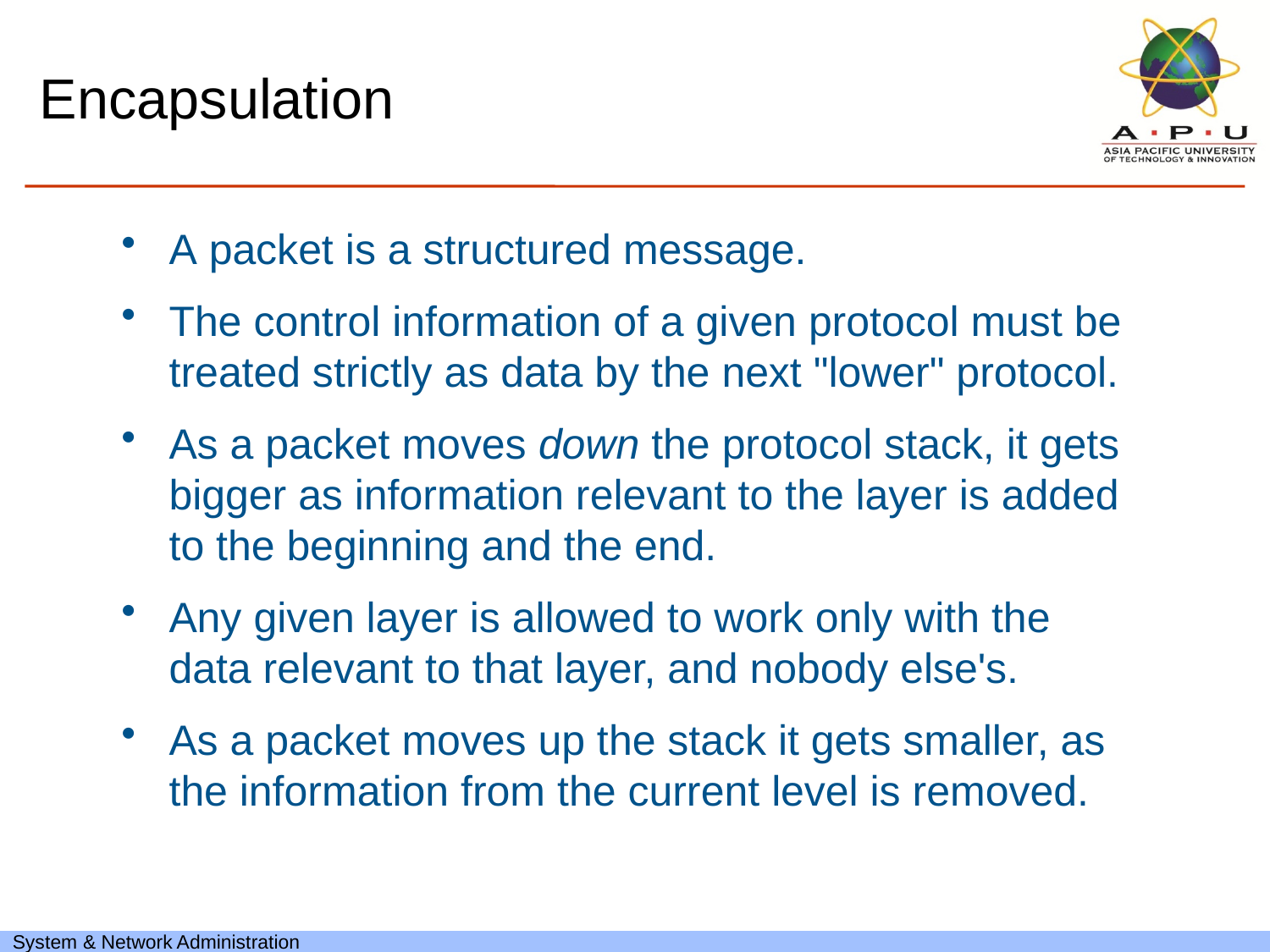

# Encapsulation
A packet is a structured message.
The control information of a given protocol must be treated strictly as data by the next "lower" protocol.
As a packet moves down the protocol stack, it gets bigger as information relevant to the layer is added to the beginning and the end.
Any given layer is allowed to work only with the data relevant to that layer, and nobody else's.
As a packet moves up the stack it gets smaller, as the information from the current level is removed.